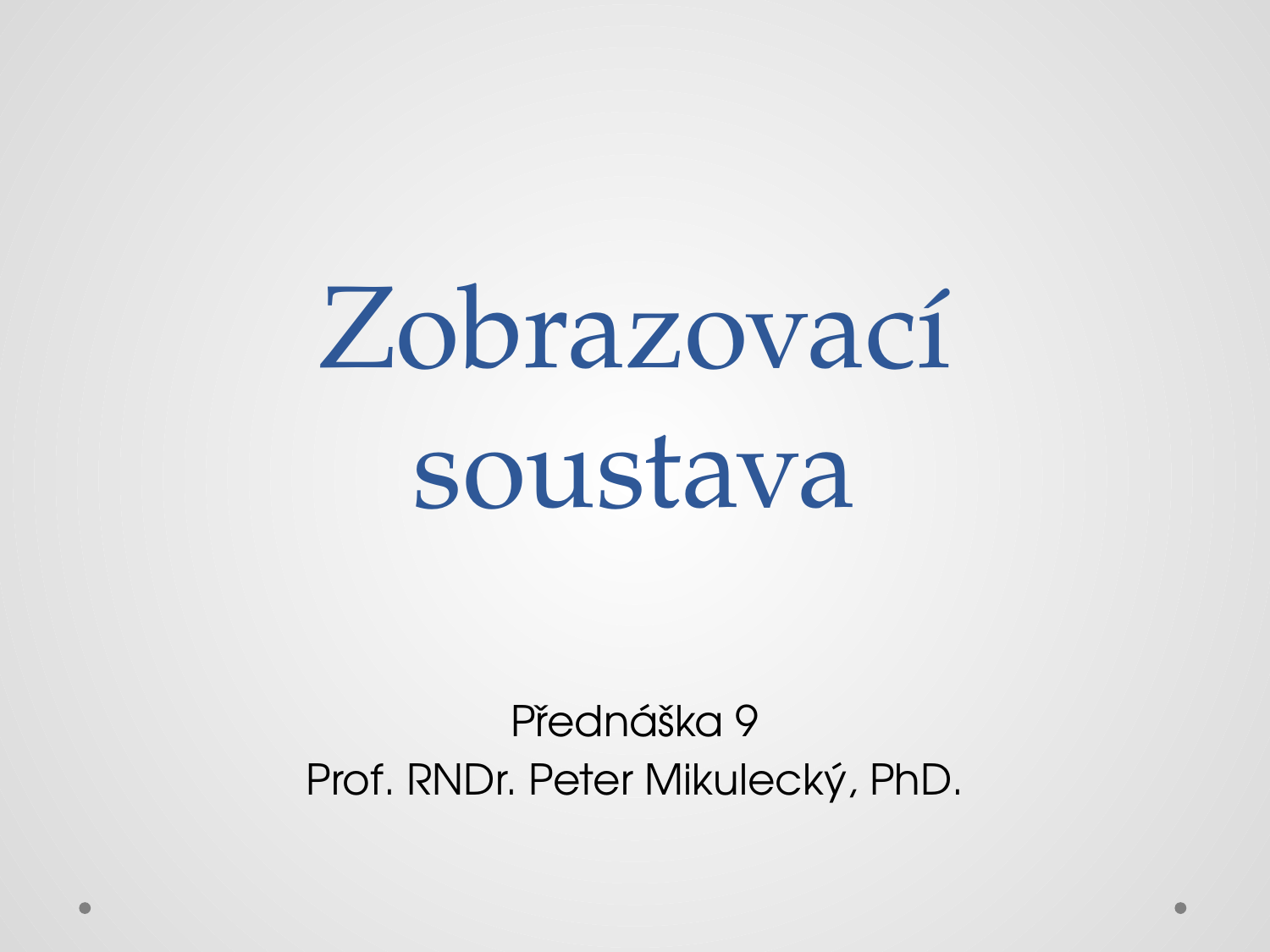

# Zobrazovací soustava
Přednáška 9
Prof. RNDr. Peter Mikulecký, PhD.